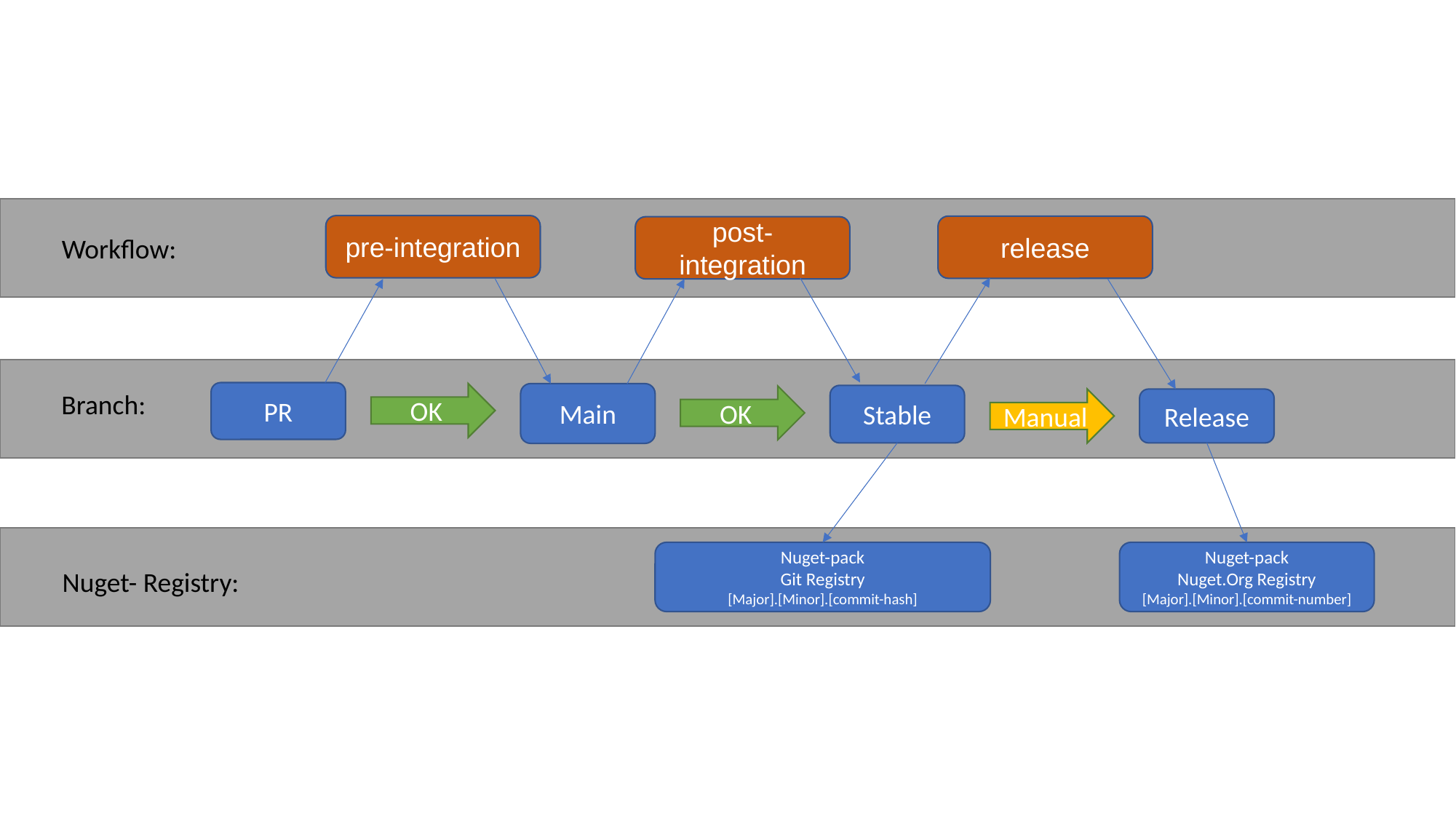

pre-integration
release
post-integration
Workflow:

Branch:
PR
OK
Main
Stable
OK
Manual
Release

Nuget-pack
Git Registry
[Major].[Minor].[commit-hash]
Nuget-pack
Nuget.Org Registry
[Major].[Minor].[commit-number]
Nuget- Registry: